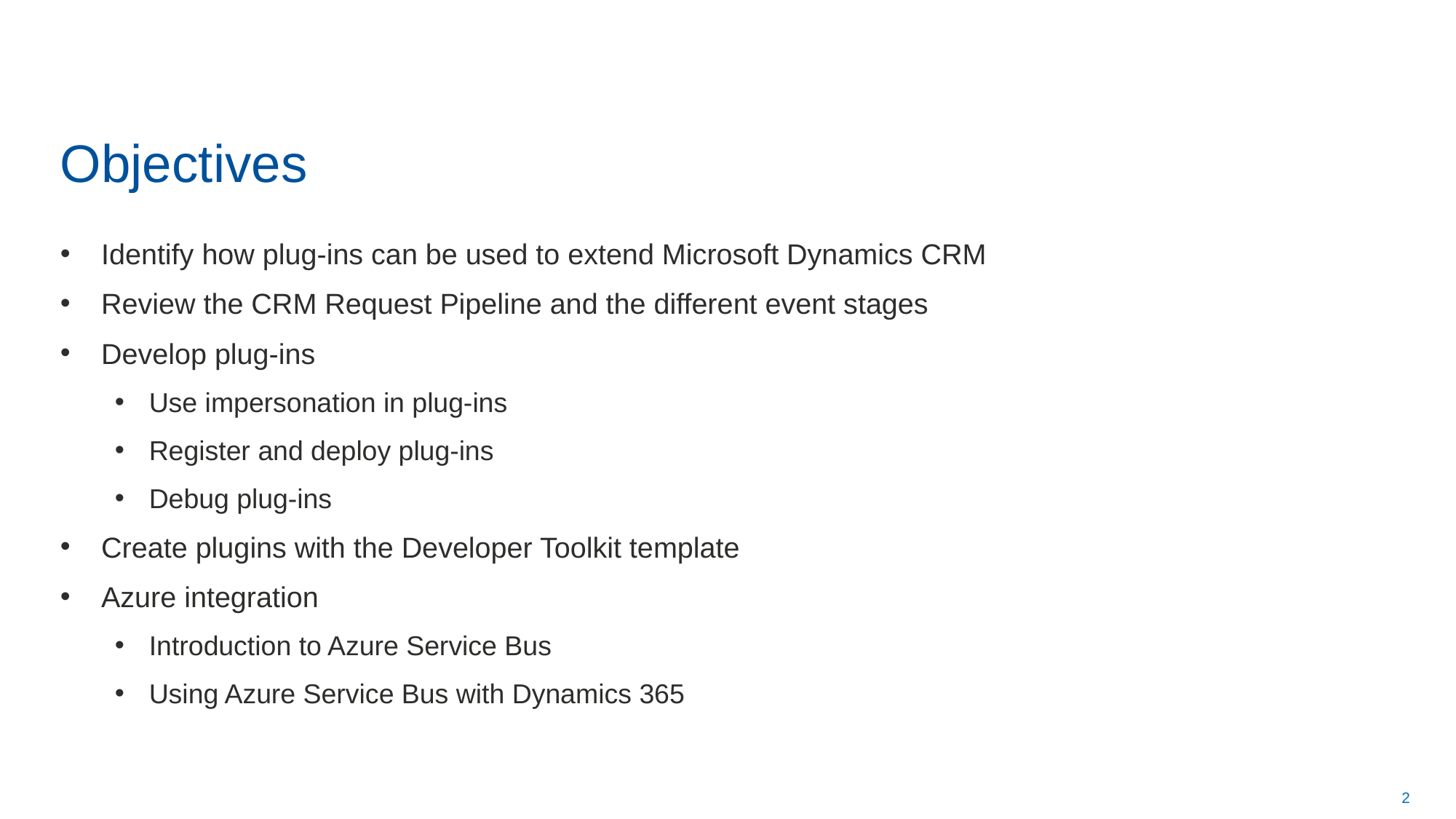

# Objectives
Identify how plug-ins can be used to extend Microsoft Dynamics CRM
Review the CRM Request Pipeline and the different event stages
Develop plug-ins
Use impersonation in plug-ins
Register and deploy plug-ins
Debug plug-ins
Create plugins with the Developer Toolkit template
Azure integration
Introduction to Azure Service Bus
Using Azure Service Bus with Dynamics 365